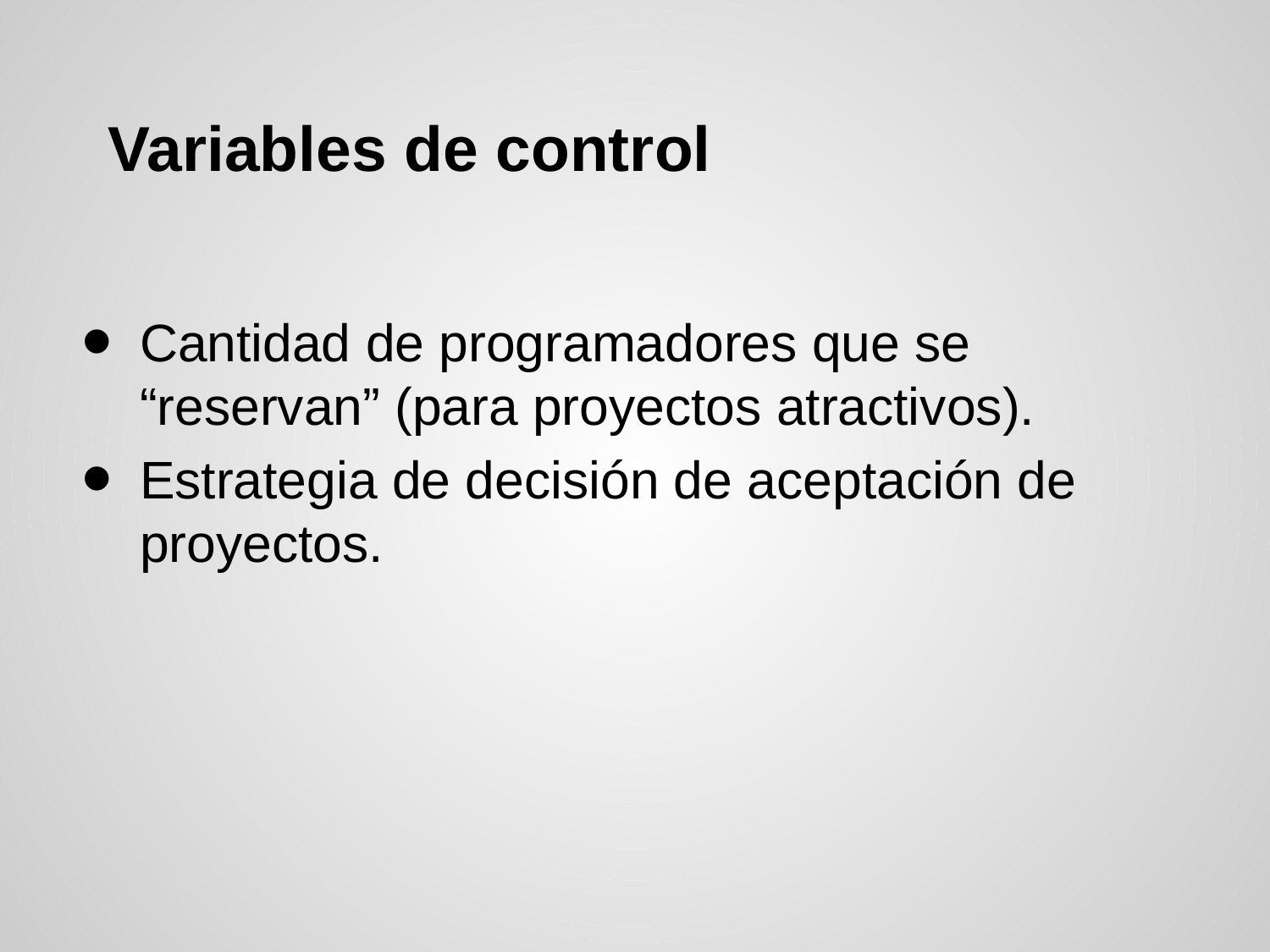

# Variables de control

Cantidad de programadores que se “reservan” (para proyectos atractivos).
Estrategia de decisión de aceptación de proyectos.